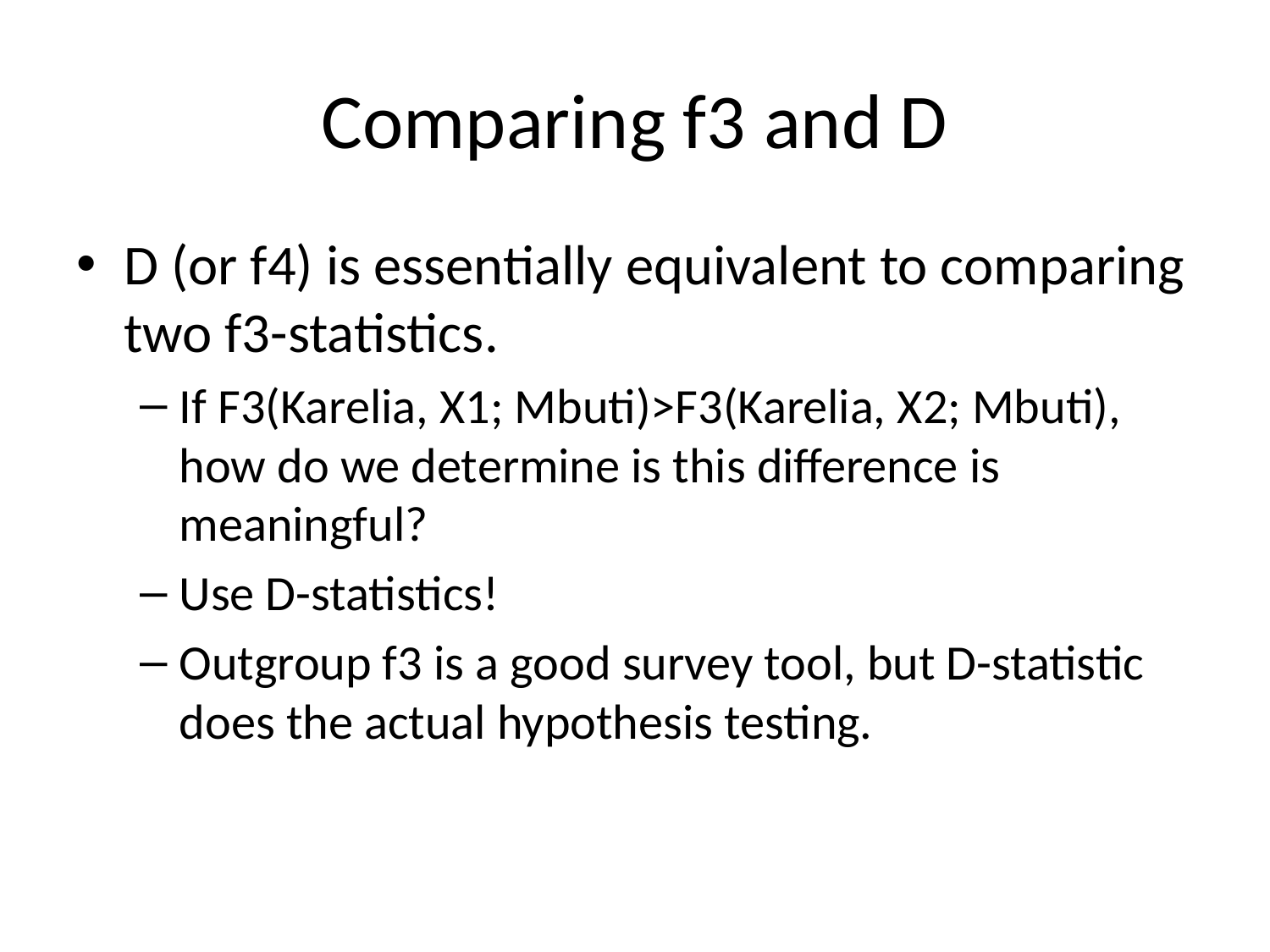

# Comparing f3 and D
D (or f4) is essentially equivalent to comparing two f3-statistics.
If F3(Karelia, X1; Mbuti)>F3(Karelia, X2; Mbuti), how do we determine is this difference is meaningful?
Use D-statistics!
Outgroup f3 is a good survey tool, but D-statistic does the actual hypothesis testing.